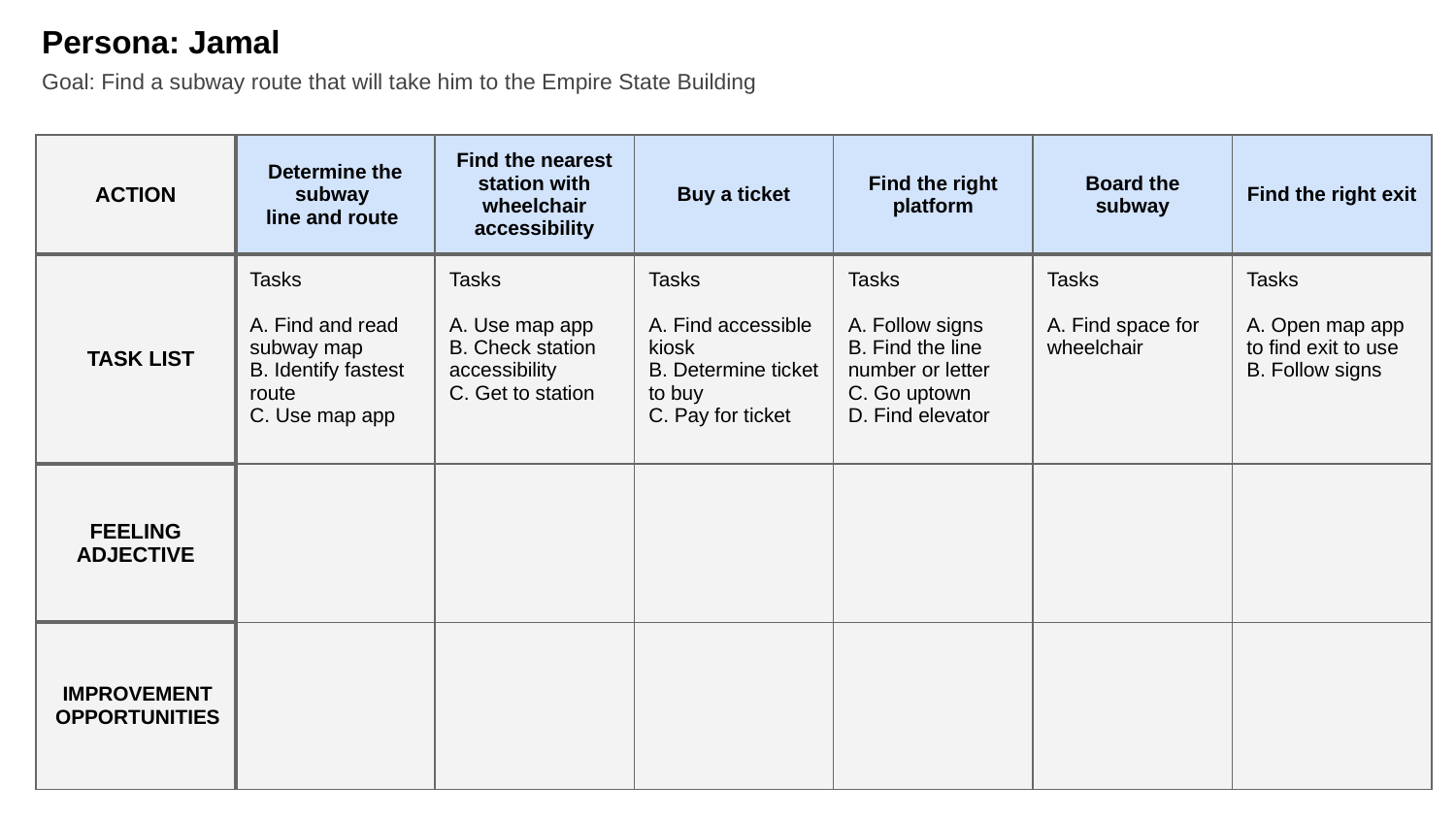

Persona: Jamal
Goal: Find a subway route that will take him to the Empire State Building

| ACTION | Determine the subway line and route | Find the nearest station with wheelchair accessibility | Buy a ticket | Find the right platform | Board the subway | Find the right exit |
| --- | --- | --- | --- | --- | --- | --- |
| TASK LIST | Tasks A. Find and read subway map B. Identify fastest route C. Use map app | Tasks A. Use map app B. Check station accessibility C. Get to station | Tasks A. Find accessible kiosk B. Determine ticket to buy C. Pay for ticket | Tasks A. Follow signs B. Find the line number or letter C. Go uptown D. Find elevator | Tasks A. Find space for wheelchair | Tasks A. Open map app to find exit to use B. Follow signs |
| FEELING ADJECTIVE |  |  |  |  |  |  |
| IMPROVEMENT OPPORTUNITIES |  |  |  |  |  |  |